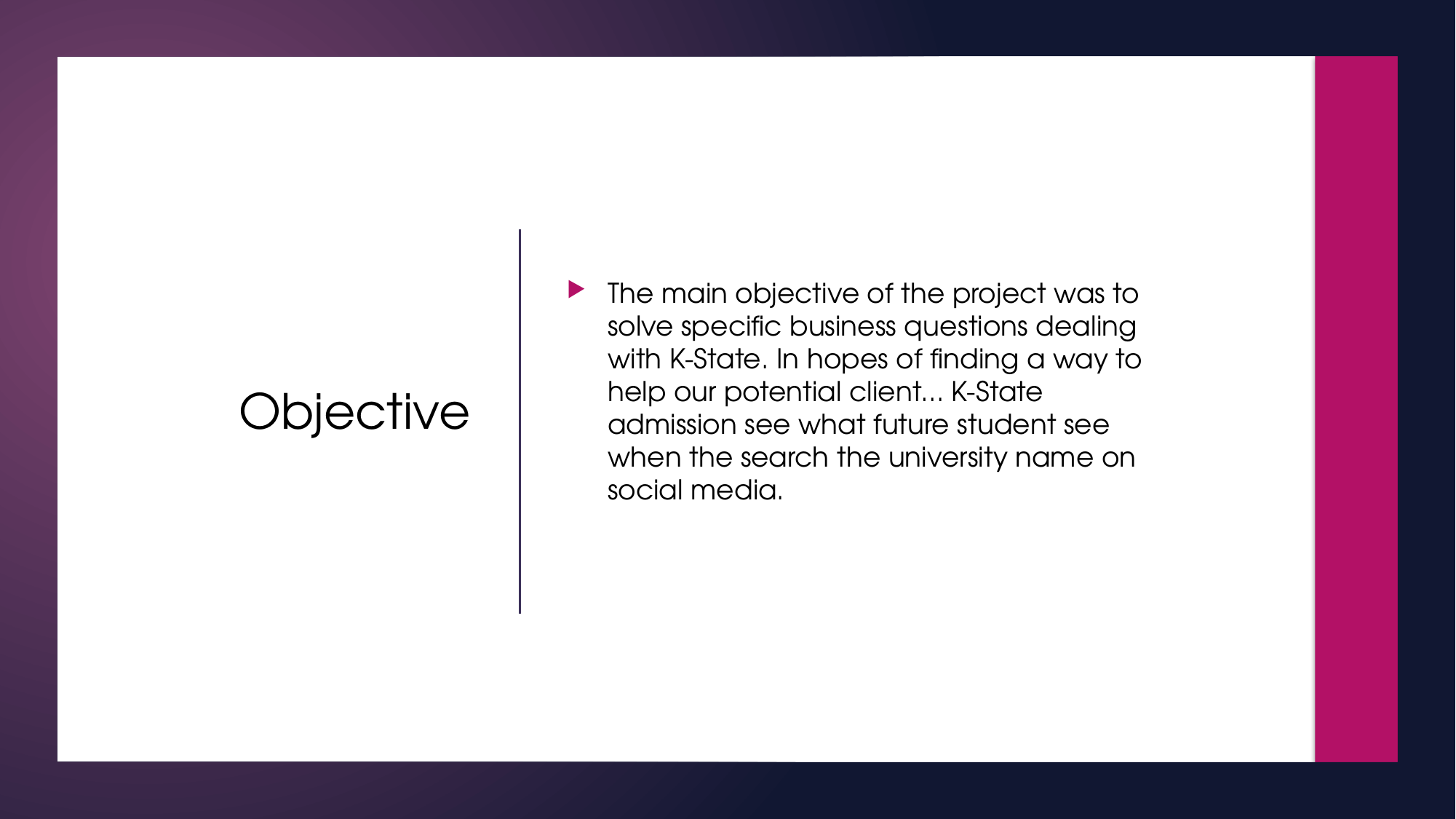

The main objective of the project was to solve specific business questions dealing with K-State. In hopes of finding a way to help our potential client… K-State admission see what future student see when the search the university name on social media.
# Objective